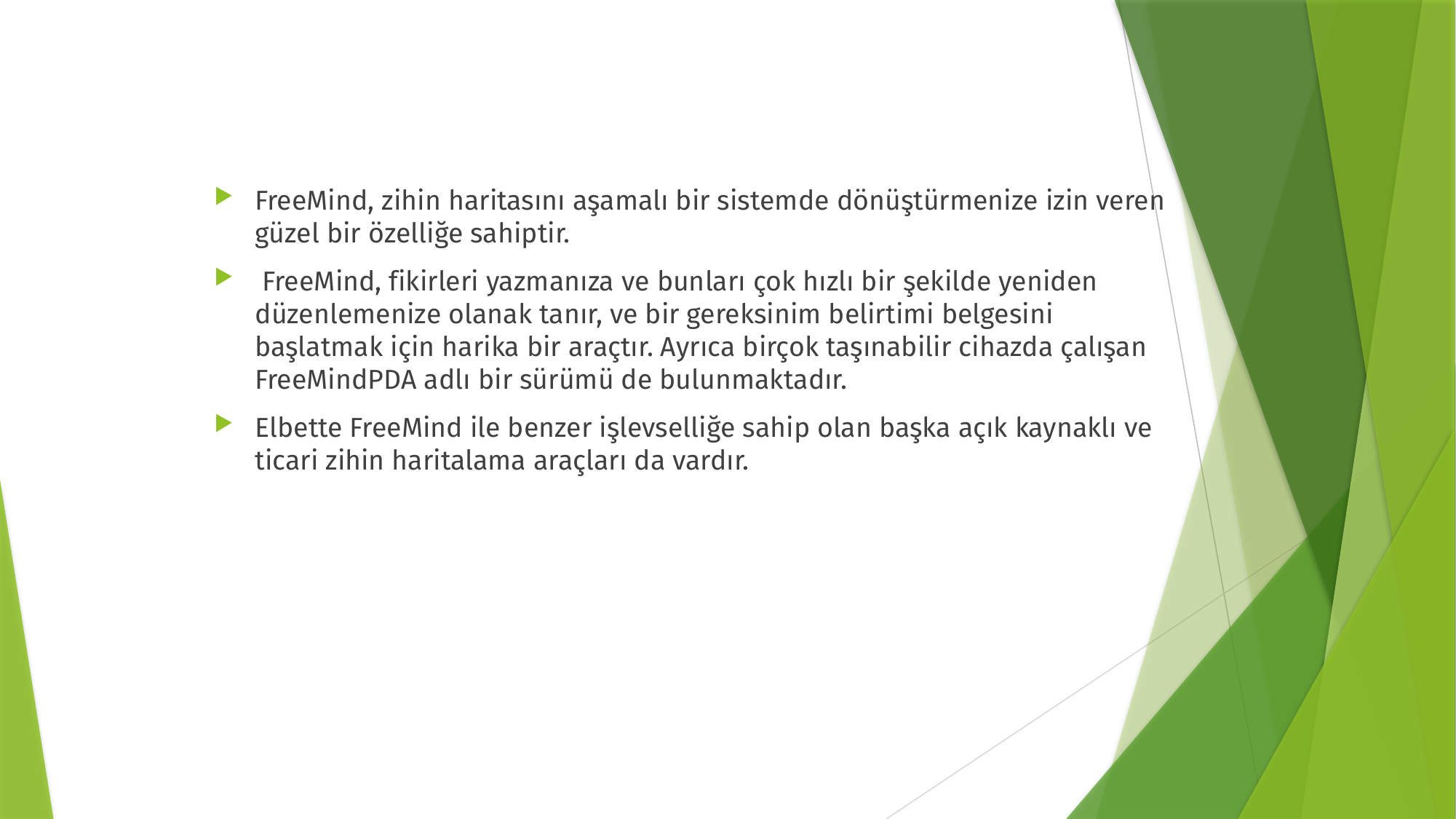

FreeMind, zihin haritasını aşamalı bir sistemde dönüştürmenize izin veren güzel bir özelliğe sahiptir.
 FreeMind, fikirleri yazmanıza ve bunları çok hızlı bir şekilde yeniden düzenlemenize olanak tanır, ve bir gereksinim belirtimi belgesini başlatmak için harika bir araçtır. Ayrıca birçok taşınabilir cihazda çalışan FreeMindPDA adlı bir sürümü de bulunmaktadır.
Elbette FreeMind ile benzer işlevselliğe sahip olan başka açık kaynaklı ve ticari zihin haritalama araçları da vardır.